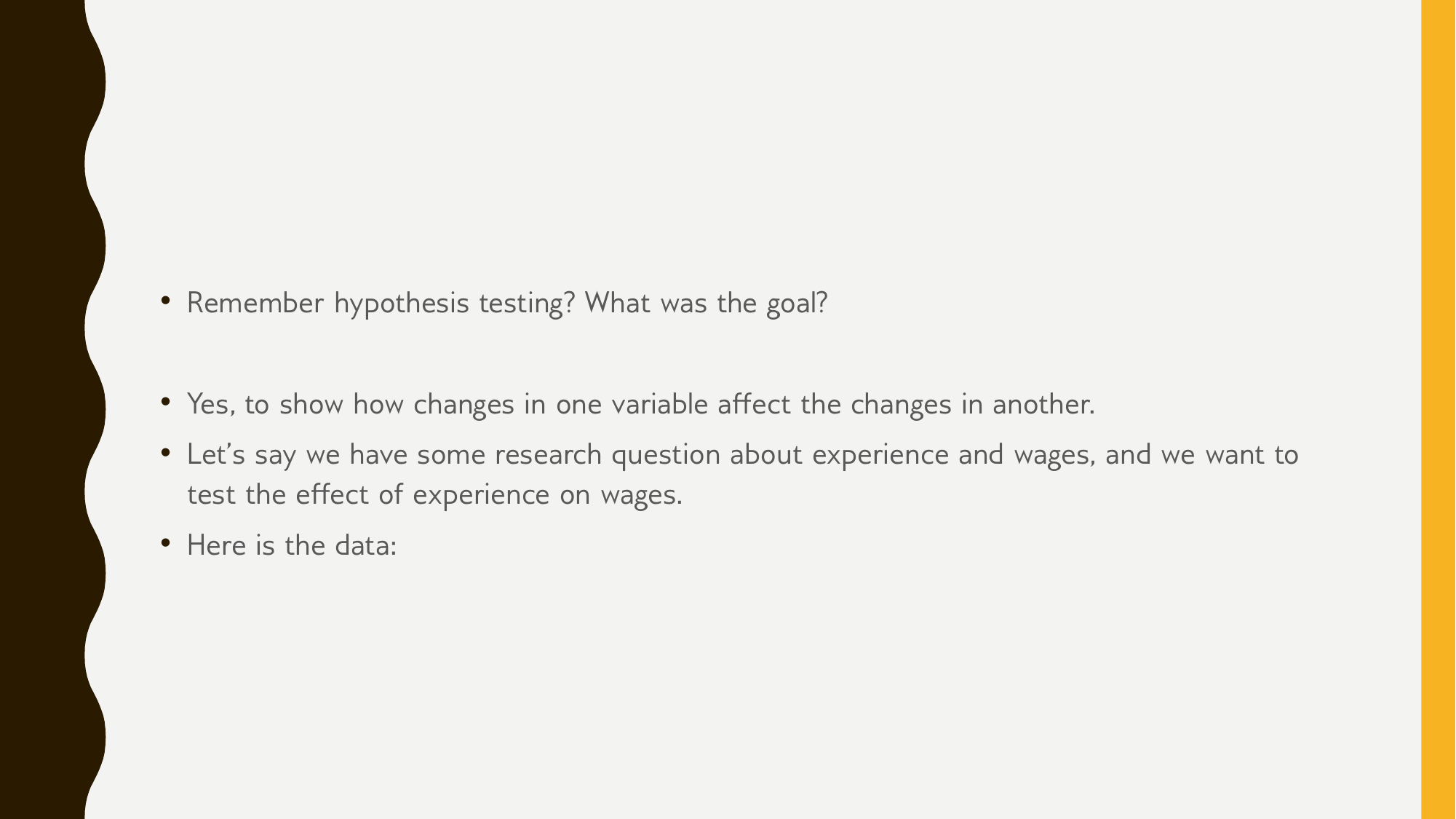

#
Remember hypothesis testing? What was the goal?

Yes, to show how changes in one variable affect the changes in another.
Let’s say we have some research question about experience and wages, and we want to test the effect of experience on wages.
Here is the data: